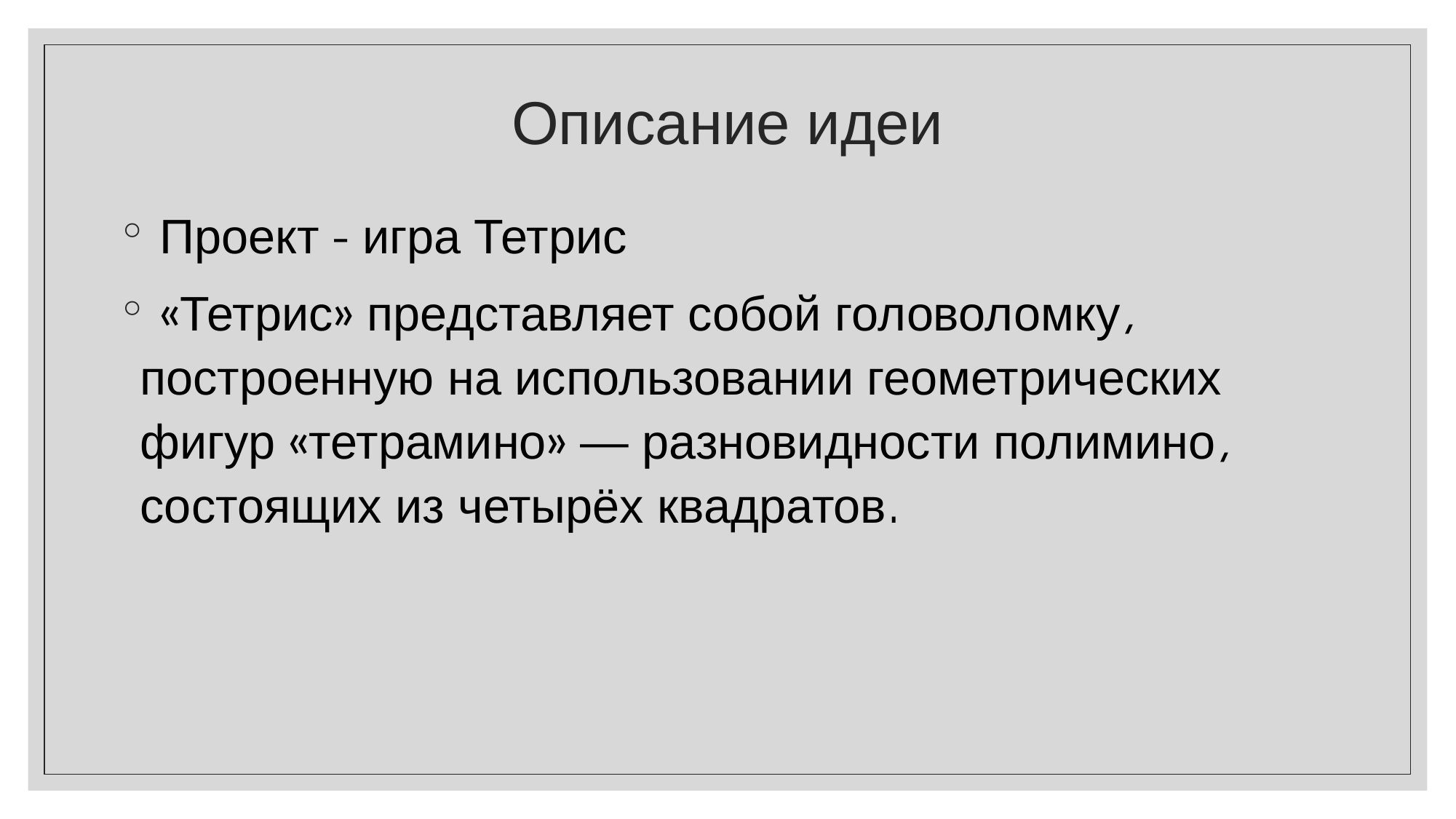

# Описание идеи
 Проект - игра Тетрис
 «Тетрис» представляет собой головоломку, построенную на использовании геометрических фигур «тетрамино» — разновидности полимино, состоящих из четырёх квадратов.